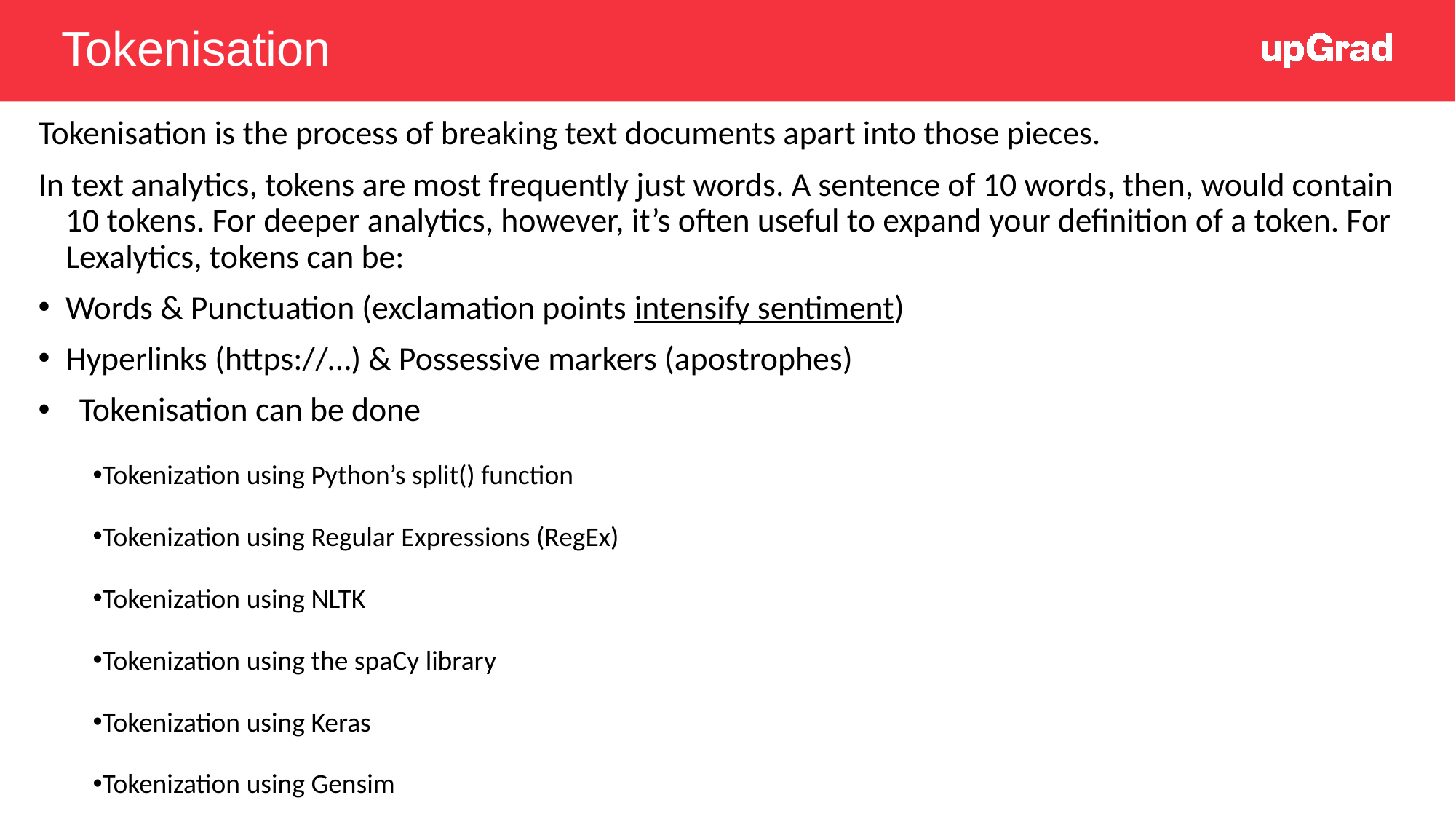

# Tokenisation
Tokenisation is the process of breaking text documents apart into those pieces.
In text analytics, tokens are most frequently just words. A sentence of 10 words, then, would contain 10 tokens. For deeper analytics, however, it’s often useful to expand your definition of a token. For Lexalytics, tokens can be:
Words & Punctuation (exclamation points intensify sentiment)
Hyperlinks (https://…) & Possessive markers (apostrophes)
Tokenisation can be done
Tokenization using Python’s split() function
Tokenization using Regular Expressions (RegEx)
Tokenization using NLTK
Tokenization using the spaCy library
Tokenization using Keras
Tokenization using Gensim